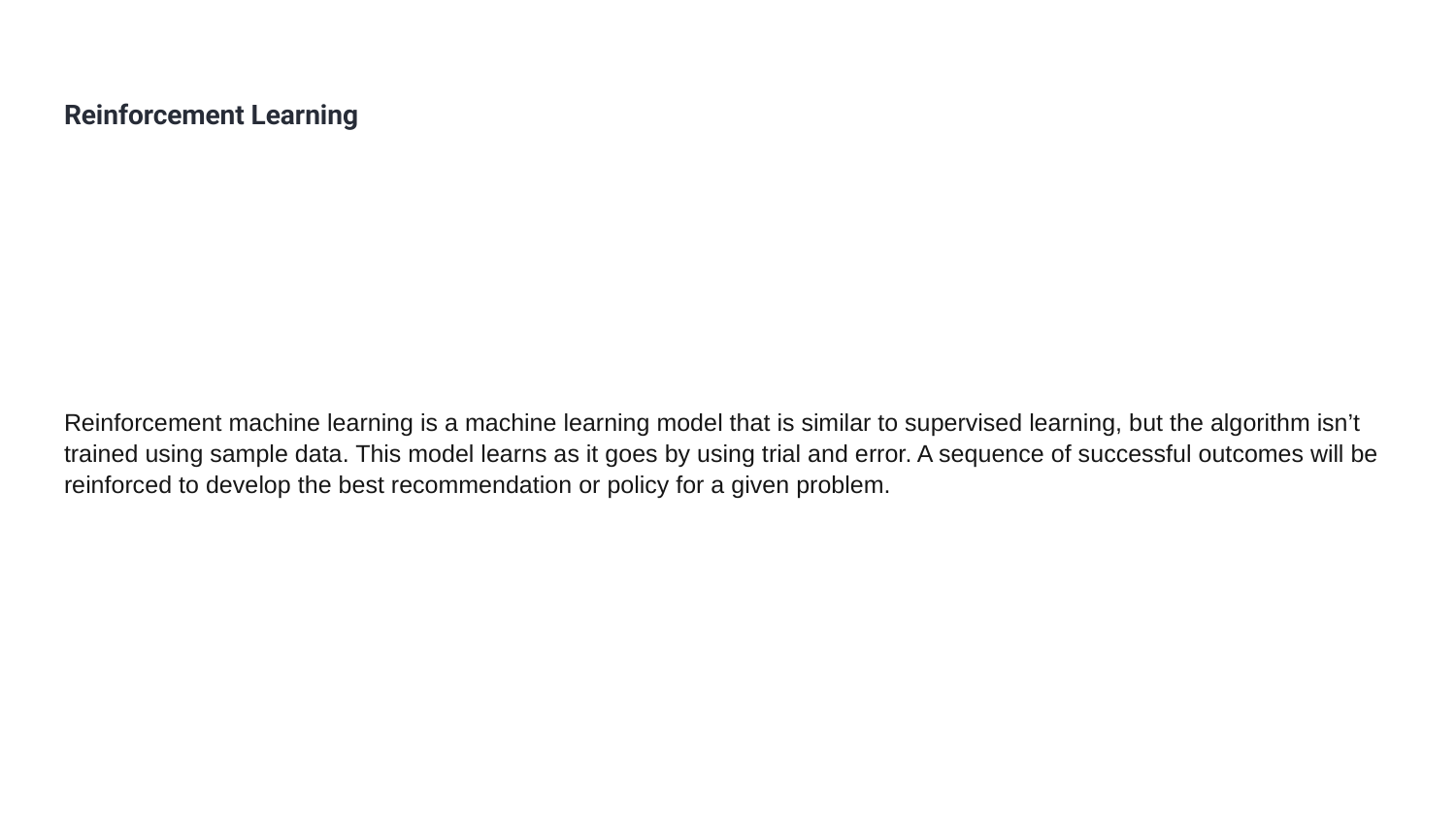

# Reinforcement Learning

Reinforcement machine learning is a machine learning model that is similar to supervised learning, but the algorithm isn’t trained using sample data. This model learns as it goes by using trial and error. A sequence of successful outcomes will be reinforced to develop the best recommendation or policy for a given problem.